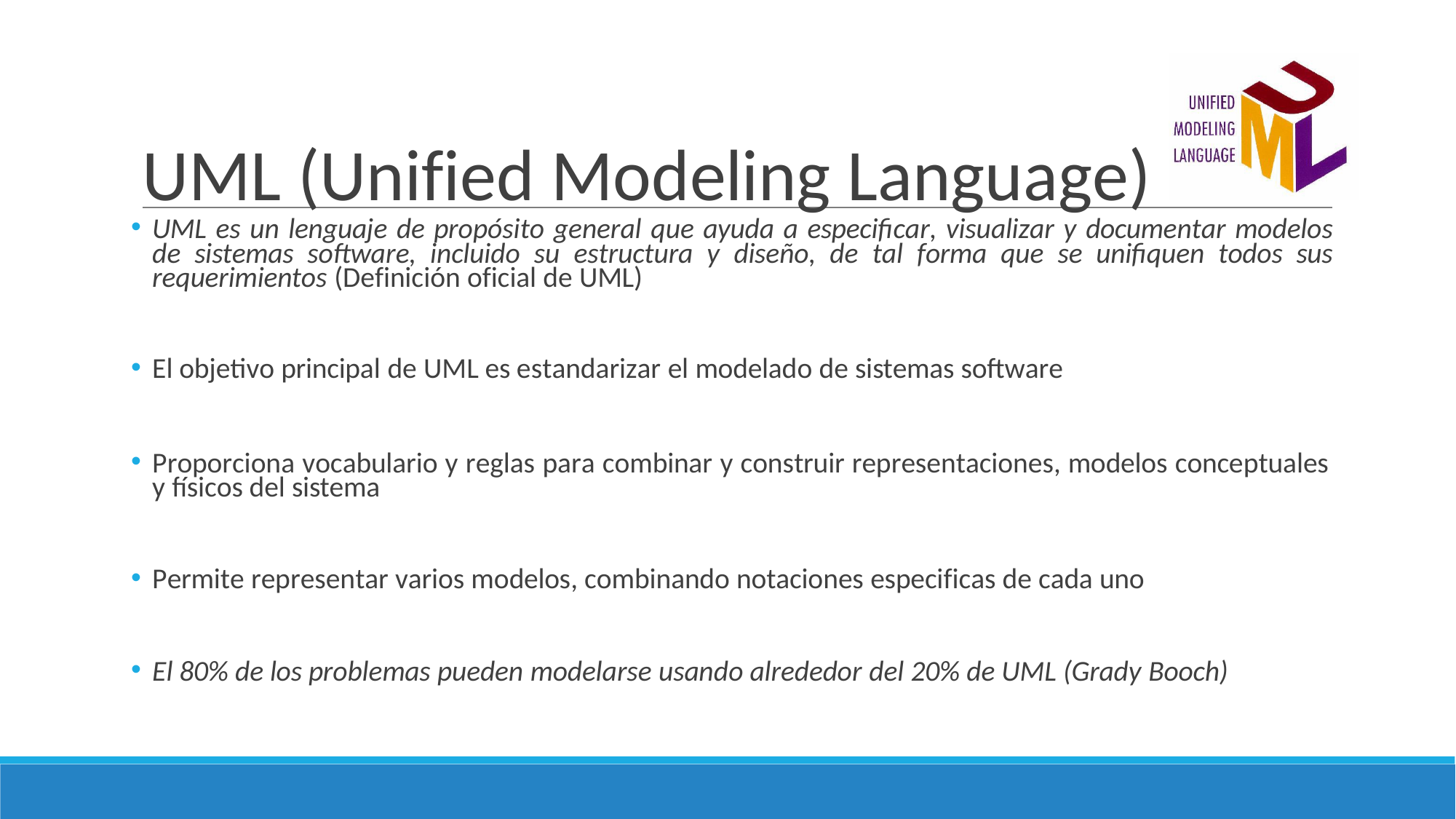

# UML (Unified Modeling Language)

UML es un lenguaje de propósito general que ayuda a especificar, visualizar y documentar modelos de  sistemas  software,  incluido  su  estructura  y  diseño,  de  tal  forma  que  se  unifiquen  todos  sus requerimientos (Definición oficial de UML)

El objetivo principal de UML es estandarizar el modelado de sistemas software

Proporciona vocabulario y reglas para combinar y construir representaciones, modelos conceptuales y físicos del sistema

Permite representar varios modelos, combinando notaciones especificas de cada uno

El 80% de los problemas pueden modelarse usando alrededor del 20% de UML (Grady Booch)